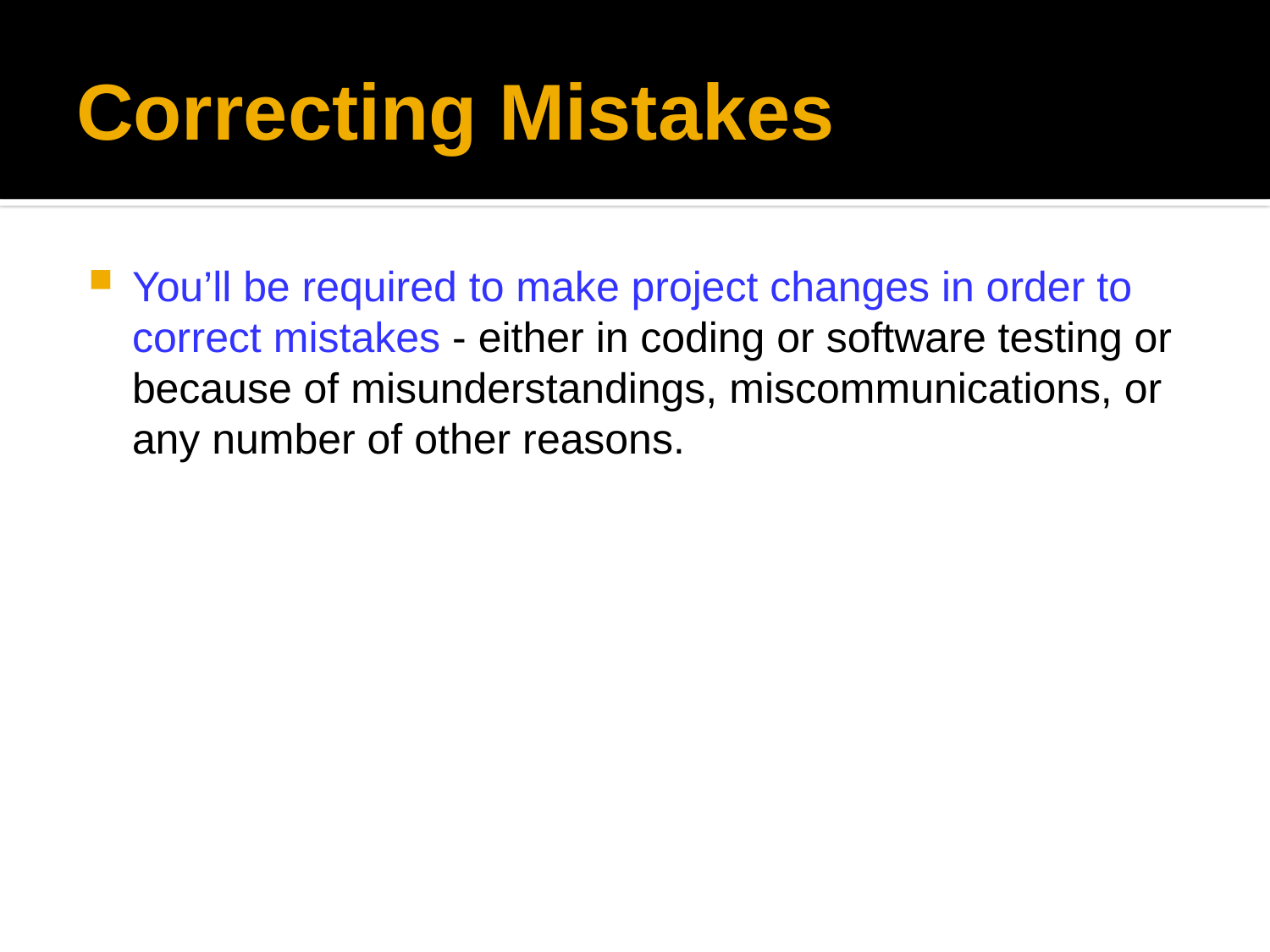

# Correcting Mistakes
You’ll be required to make project changes in order to correct mistakes - either in coding or software testing or because of misunderstandings, miscommunications, or any number of other reasons.